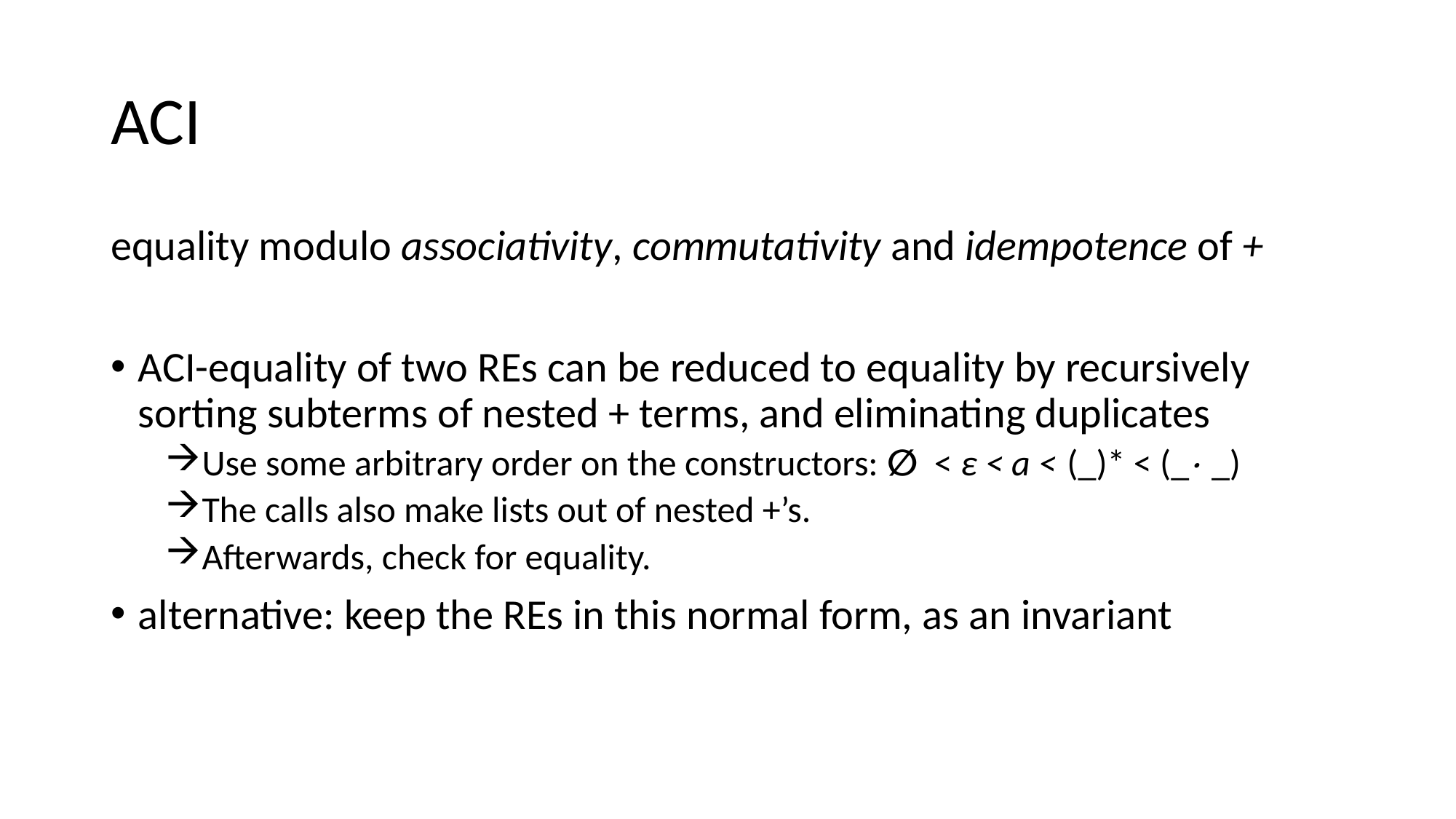

# ACI
equality modulo associativity, commutativity and idempotence of +

ACI-equality of two REs can be reduced to equality by recursively sorting subterms of nested + terms, and eliminating duplicates
Use some arbitrary order on the constructors: ∅  < ε < a < (_)* < (_⋅ _)
The calls also make lists out of nested +’s.
Afterwards, check for equality.
alternative: keep the REs in this normal form, as an invariant